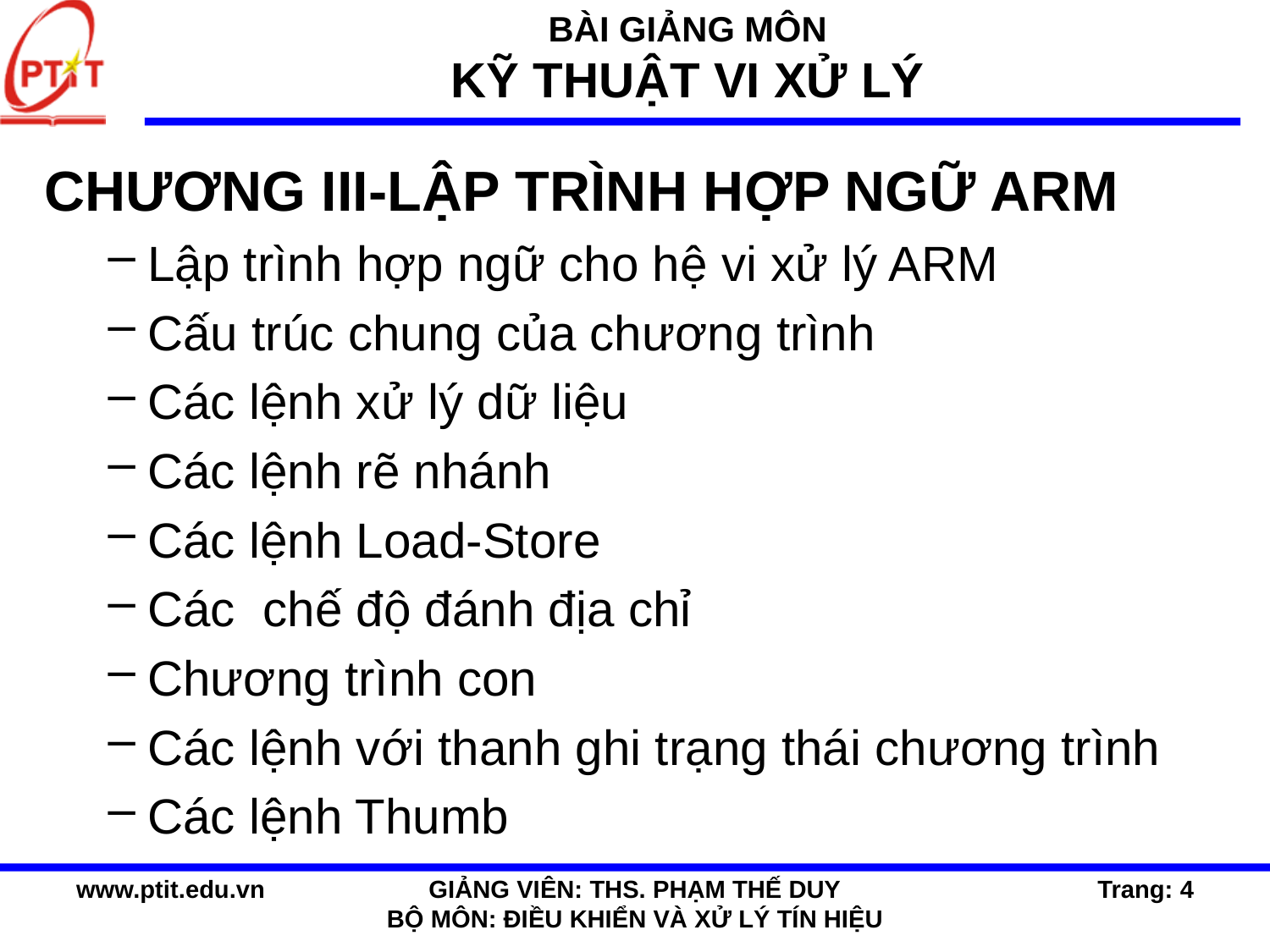

CHƯƠNG III-LẬP TRÌNH HỢP NGỮ ARM
Lập trình hợp ngữ cho hệ vi xử lý ARM
Cấu trúc chung của chương trình
Các lệnh xử lý dữ liệu
Các lệnh rẽ nhánh
Các lệnh Load-Store
Các  chế độ đánh địa chỉ
Chương trình con
Các lệnh với thanh ghi trạng thái chương trình
Các lệnh Thumb

www.ptit.edu.vn
GIẢNG VIÊN: THS. PHẠM THẾ DUY
BỘ MÔN: ĐIỀU KHIỂN VÀ XỬ LÝ TÍN HIỆU
Trang: 4